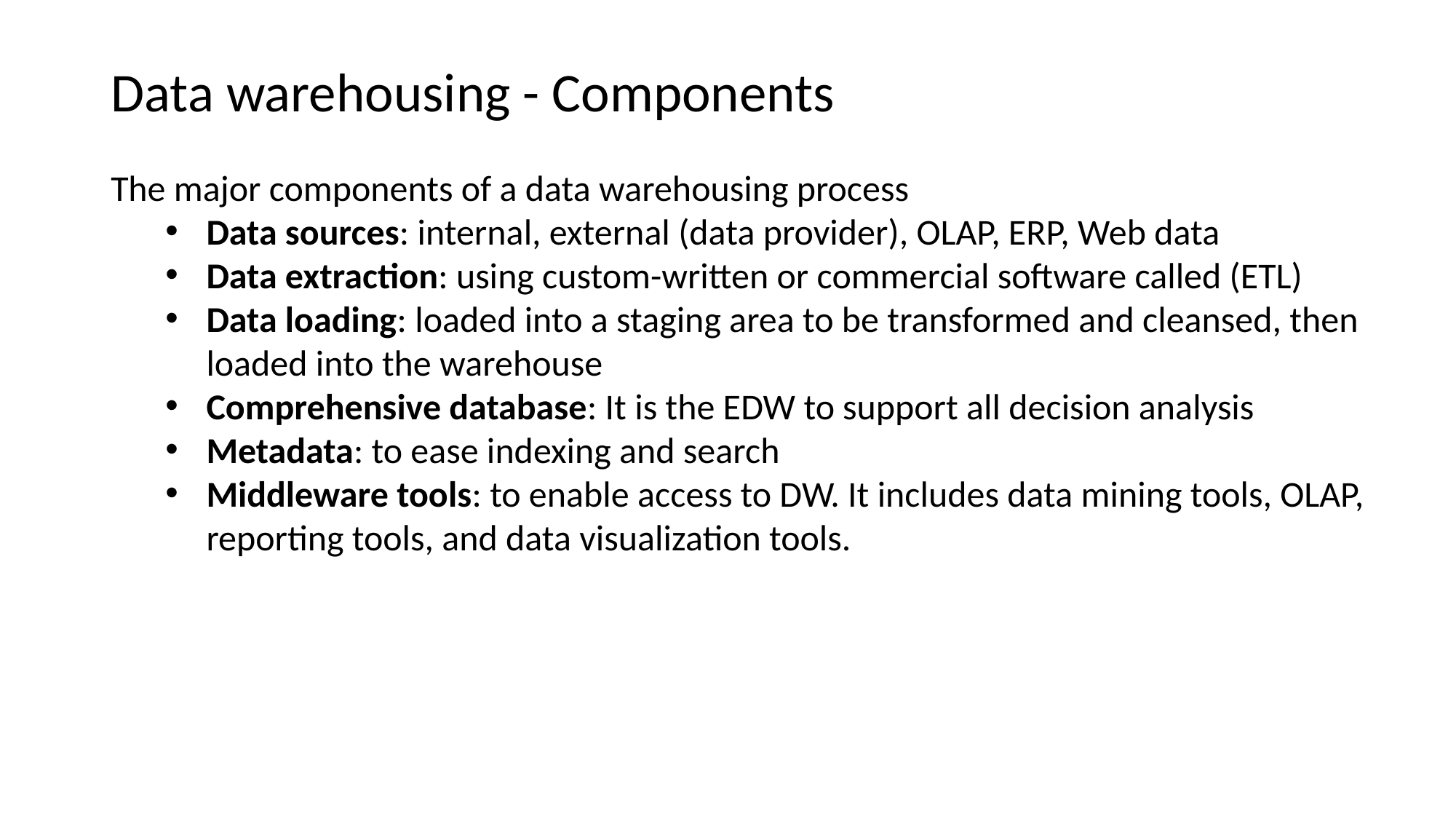

# Data warehousing - Components
The major components of a data warehousing process
Data sources: internal, external (data provider), OLAP, ERP, Web data
Data extraction: using custom-written or commercial software called (ETL)
Data loading: loaded into a staging area to be transformed and cleansed, then loaded into the warehouse
Comprehensive database: It is the EDW to support all decision analysis
Metadata: to ease indexing and search
Middleware tools: to enable access to DW. It includes data mining tools, OLAP, reporting tools, and data visualization tools.